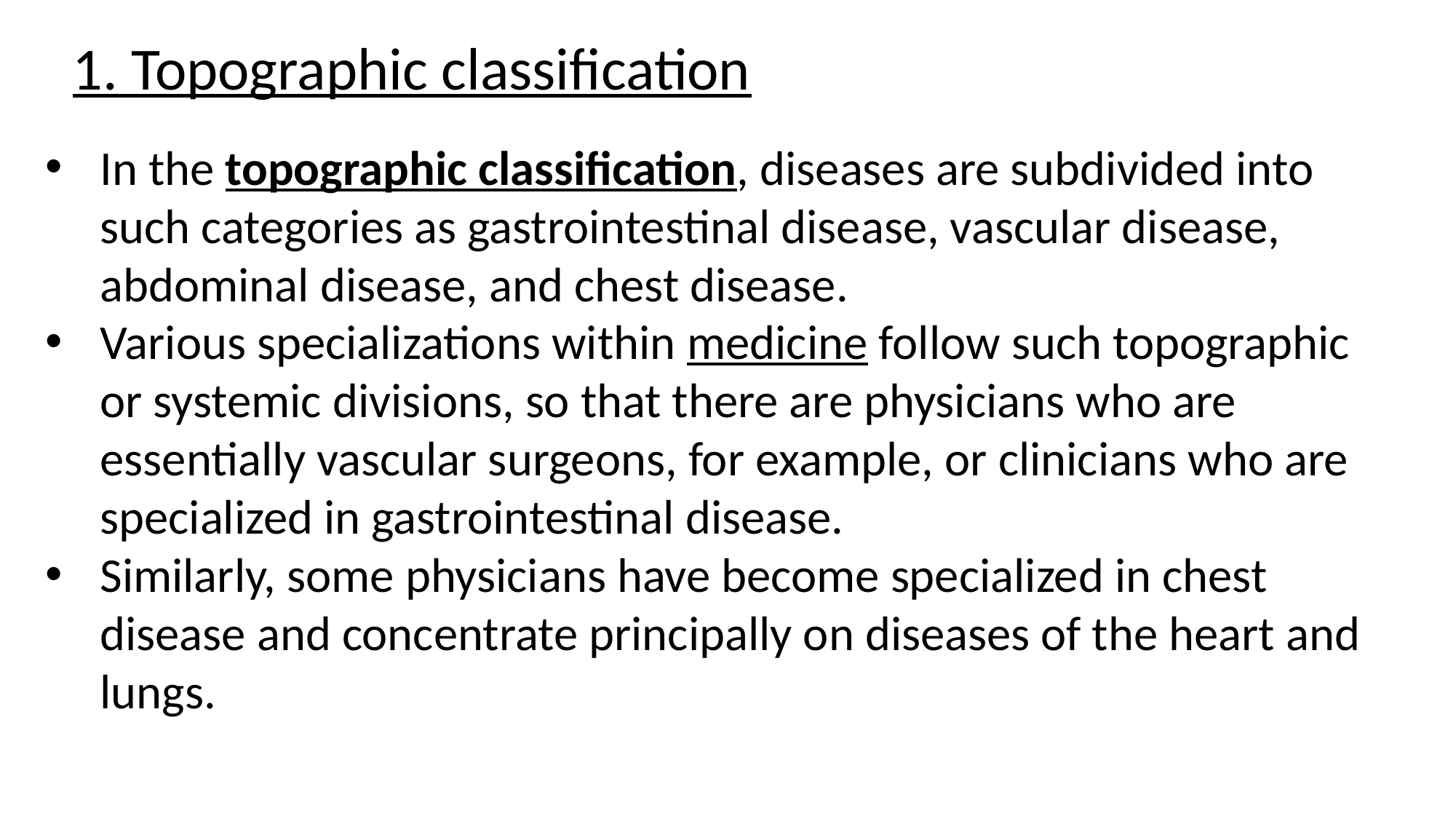

# 1. Topographic classification
In the topographic classification, diseases are subdivided into such categories as gastrointestinal disease, vascular disease, abdominal disease, and chest disease.
Various specializations within medicine follow such topographic or systemic divisions, so that there are physicians who are essentially vascular surgeons, for example, or clinicians who are specialized in gastrointestinal disease.
Similarly, some physicians have become specialized in chest disease and concentrate principally on diseases of the heart and lungs.